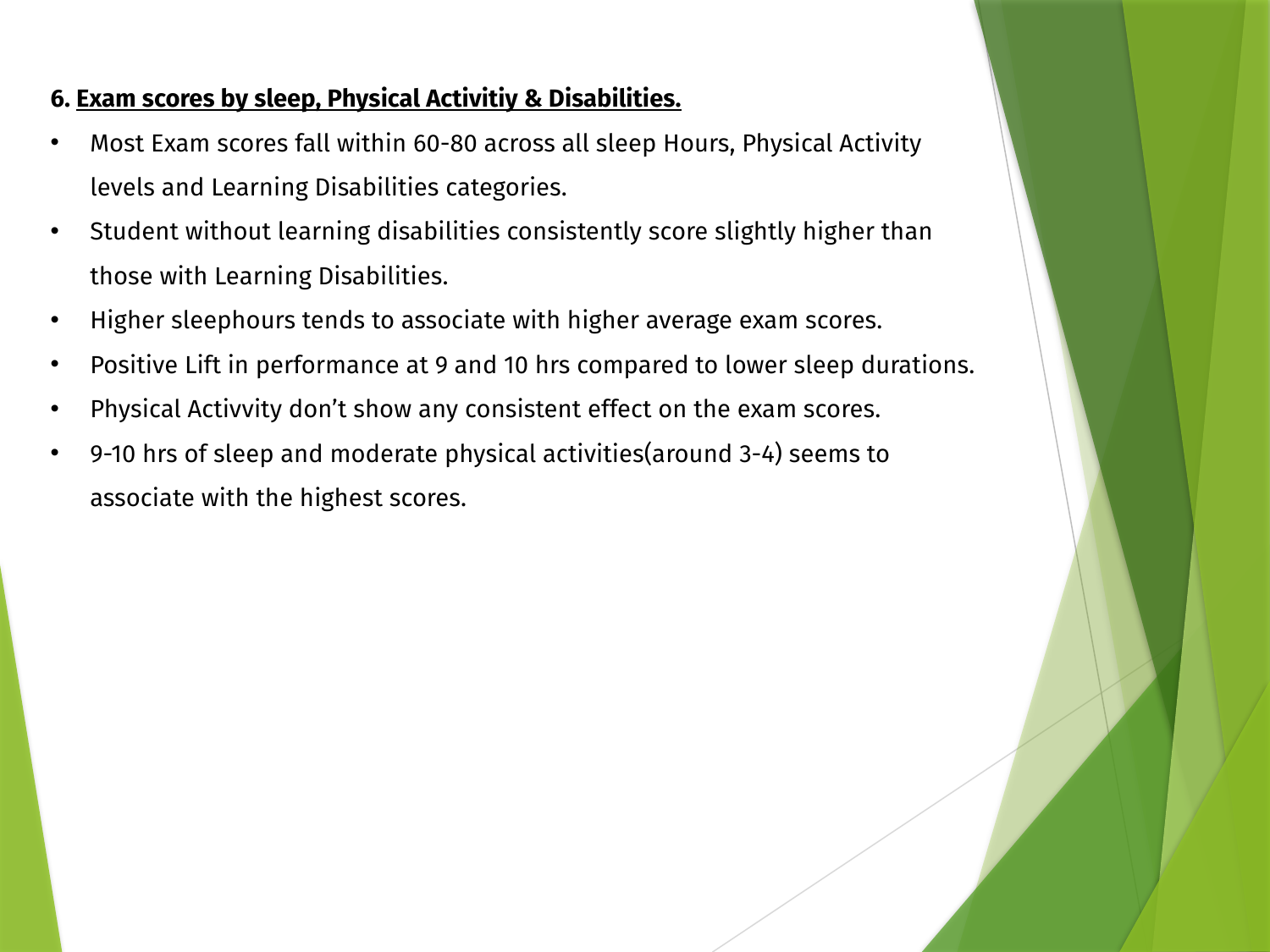

6. Exam scores by sleep, Physical Activitiy & Disabilities.
Most Exam scores fall within 60-80 across all sleep Hours, Physical Activity levels and Learning Disabilities categories.
Student without learning disabilities consistently score slightly higher than those with Learning Disabilities.
Higher sleephours tends to associate with higher average exam scores.
Positive Lift in performance at 9 and 10 hrs compared to lower sleep durations.
Physical Activvity don’t show any consistent effect on the exam scores.
9-10 hrs of sleep and moderate physical activities(around 3-4) seems to associate with the highest scores.